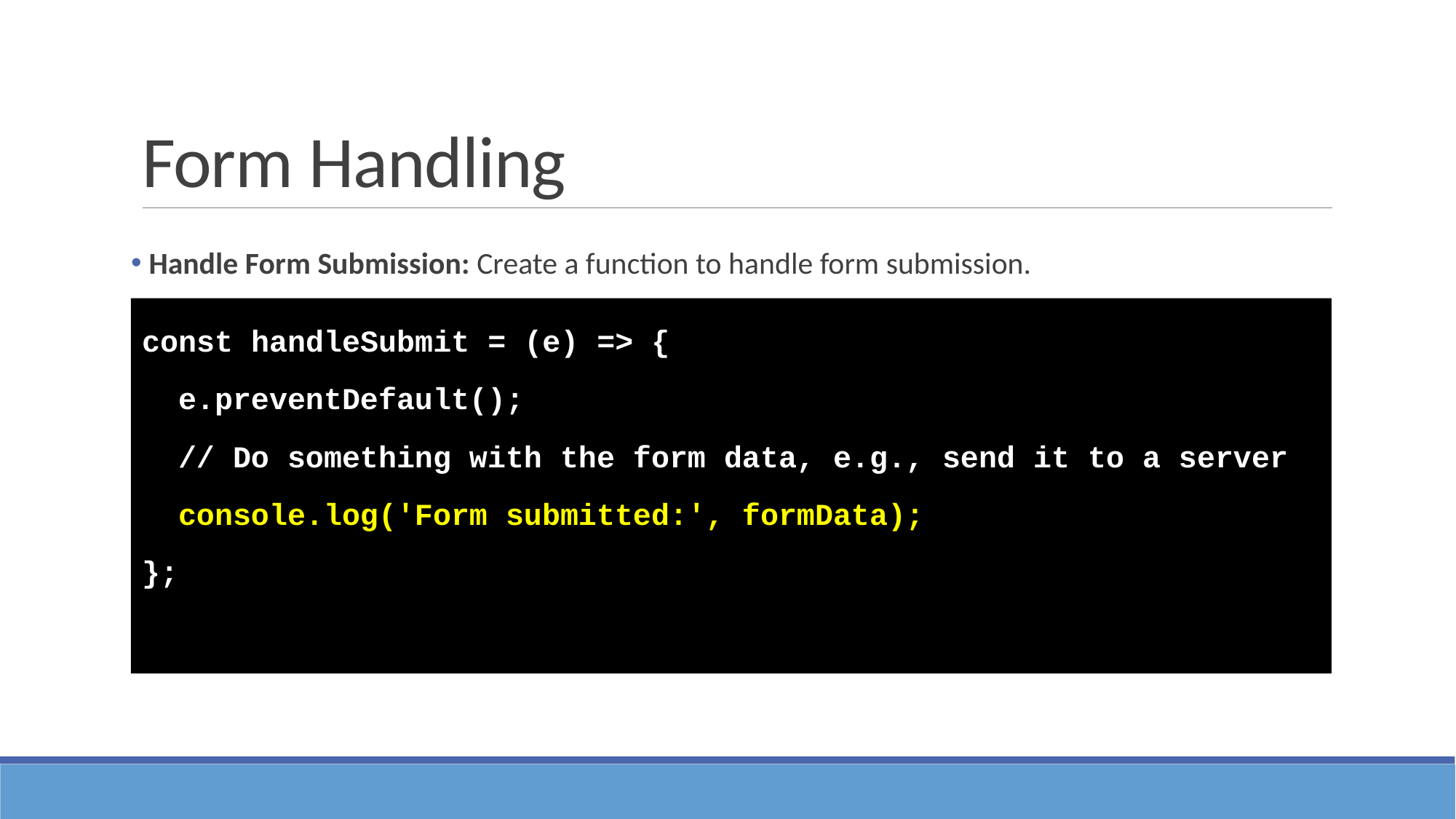

# Form Handling
 Handle Form Submission: Create a function to handle form submission.
const handleSubmit = (e) => {
  e.preventDefault();
  // Do something with the form data, e.g., send it to a server
  console.log('Form submitted:', formData);
};